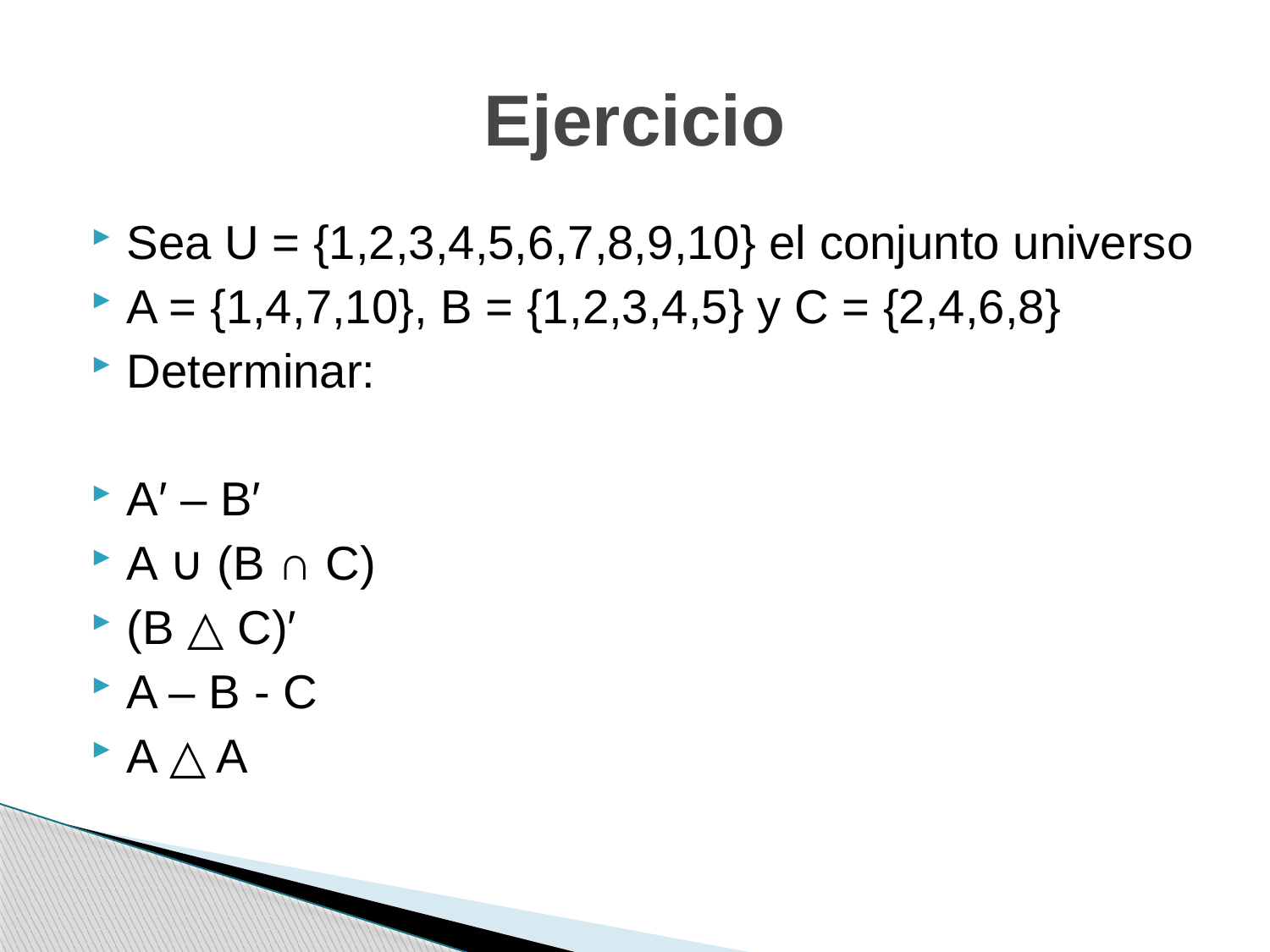

# Ejercicio
Sea U = {1,2,3,4,5,6,7,8,9,10} el conjunto universo
A = {1,4,7,10}, B = {1,2,3,4,5} y C = {2,4,6,8}
Determinar:

A′ – B′
A ∪ (B ∩ C)
(B △ C)′
A – B - C
A △ A